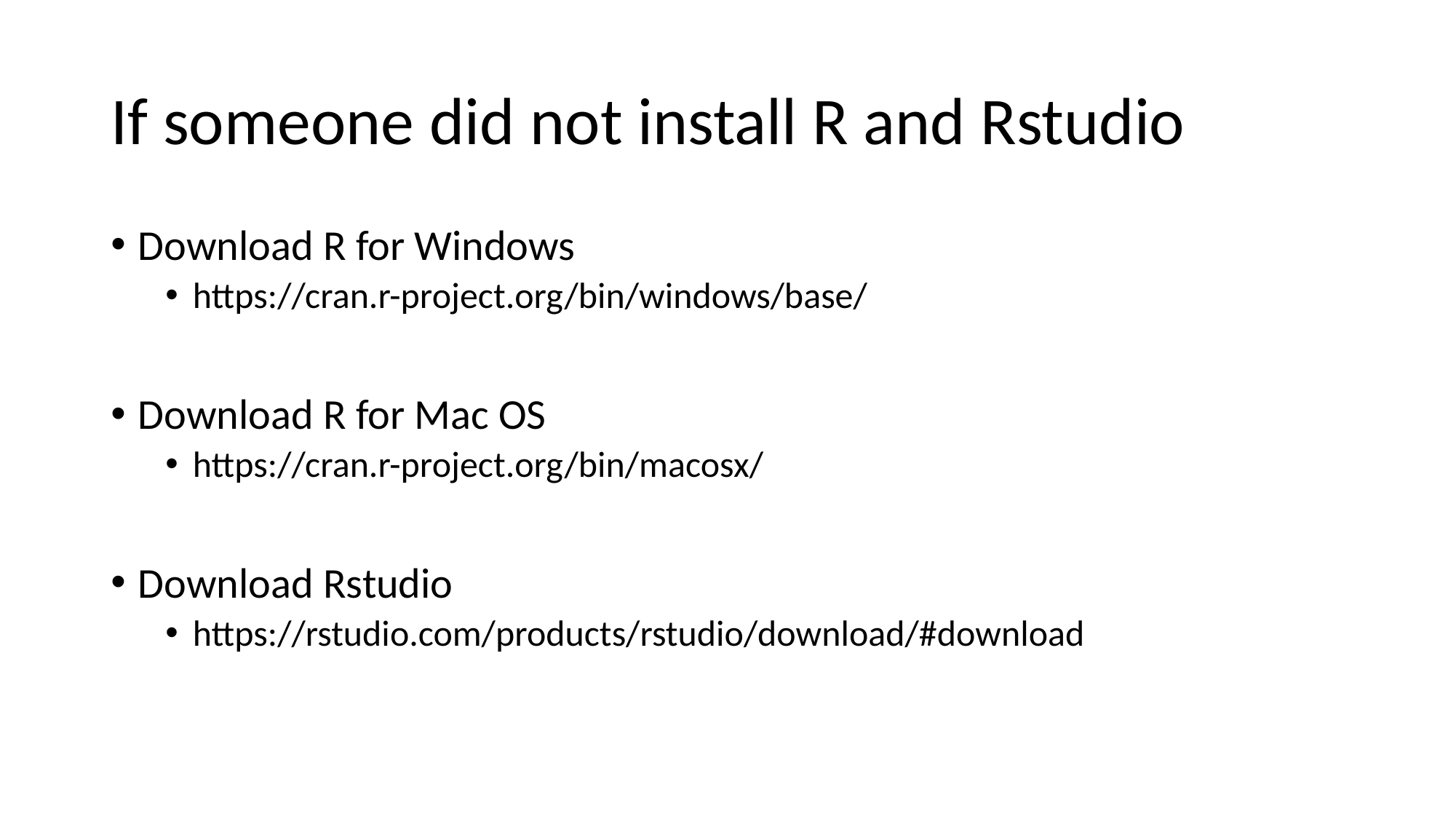

# If someone did not install R and Rstudio
Download R for Windows
https://cran.r-project.org/bin/windows/base/

Download R for Mac OS
https://cran.r-project.org/bin/macosx/

Download Rstudio
https://rstudio.com/products/rstudio/download/#download